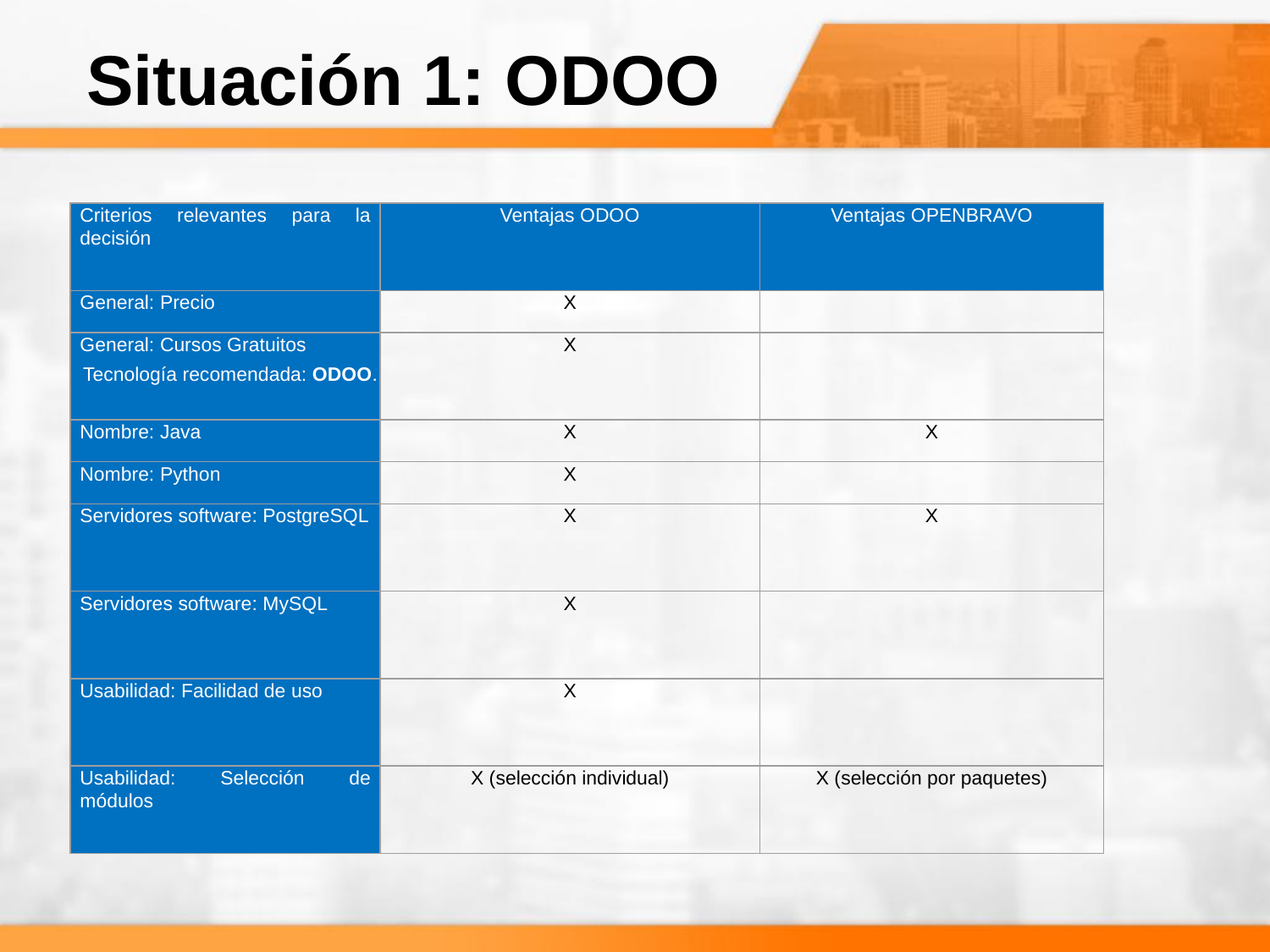

Situación 1: ODOO
| Criterios relevantes para la decisión | Ventajas ODOO | Ventajas OPENBRAVO |
| --- | --- | --- |
| General: Precio | X |  |
| General: Cursos Gratuitos | X |  |
| Nombre: Java | X | X |
| Nombre: Python | X |  |
| Servidores software: PostgreSQL | X | X |
| Servidores software: MySQL | X |  |
| Usabilidad: Facilidad de uso | X |  |
| Usabilidad: Selección de módulos | X (selección individual) | X (selección por paquetes) |
Tecnología recomendada: ODOO.